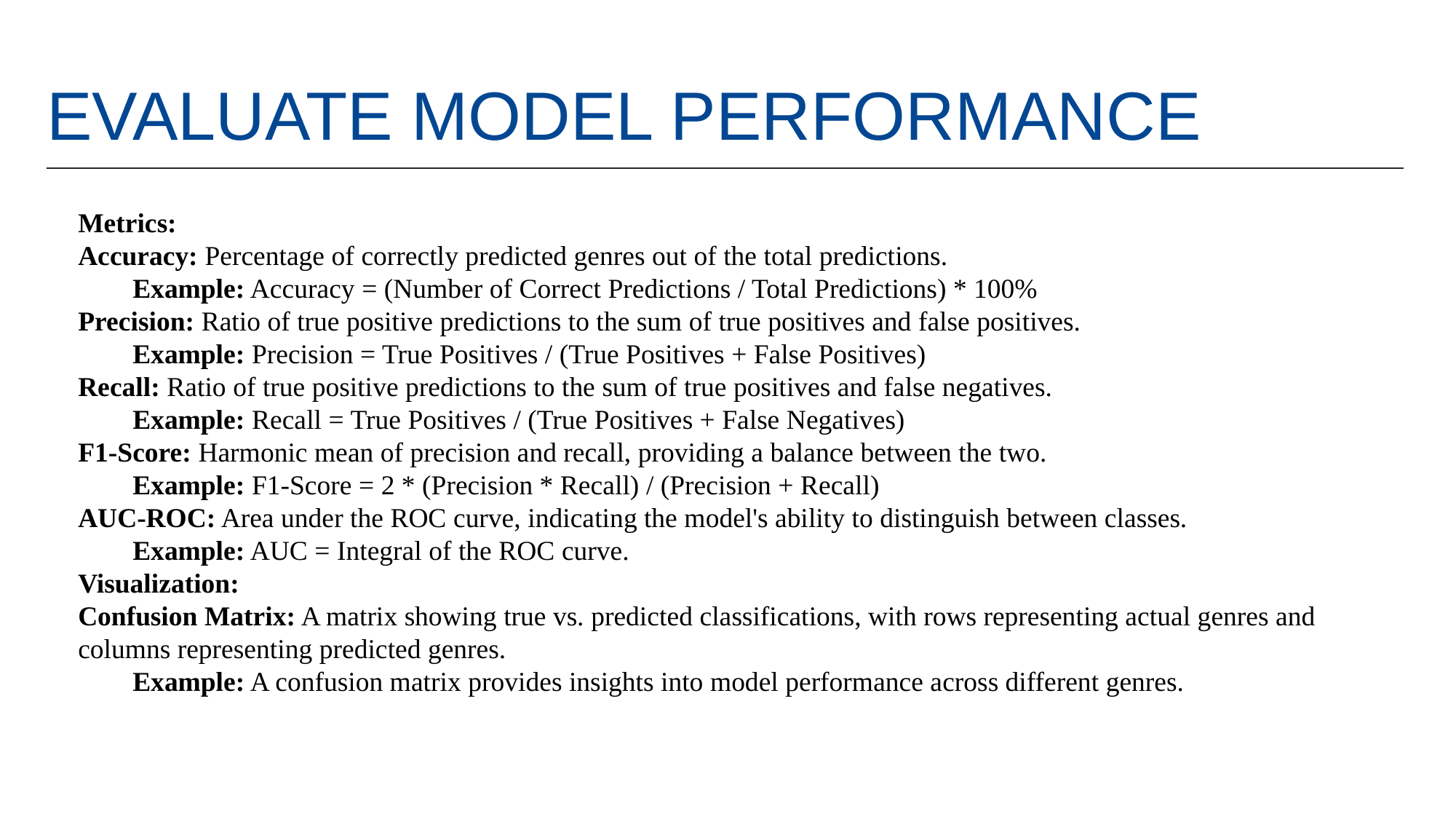

# Evaluate Model Performance
Metrics:
Accuracy: Percentage of correctly predicted genres out of the total predictions.
Example: Accuracy = (Number of Correct Predictions / Total Predictions) * 100%
Precision: Ratio of true positive predictions to the sum of true positives and false positives.
Example: Precision = True Positives / (True Positives + False Positives)
Recall: Ratio of true positive predictions to the sum of true positives and false negatives.
Example: Recall = True Positives / (True Positives + False Negatives)
F1-Score: Harmonic mean of precision and recall, providing a balance between the two.
Example: F1-Score = 2 * (Precision * Recall) / (Precision + Recall)
AUC-ROC: Area under the ROC curve, indicating the model's ability to distinguish between classes.
Example: AUC = Integral of the ROC curve.
Visualization:
Confusion Matrix: A matrix showing true vs. predicted classifications, with rows representing actual genres and columns representing predicted genres.
Example: A confusion matrix provides insights into model performance across different genres.